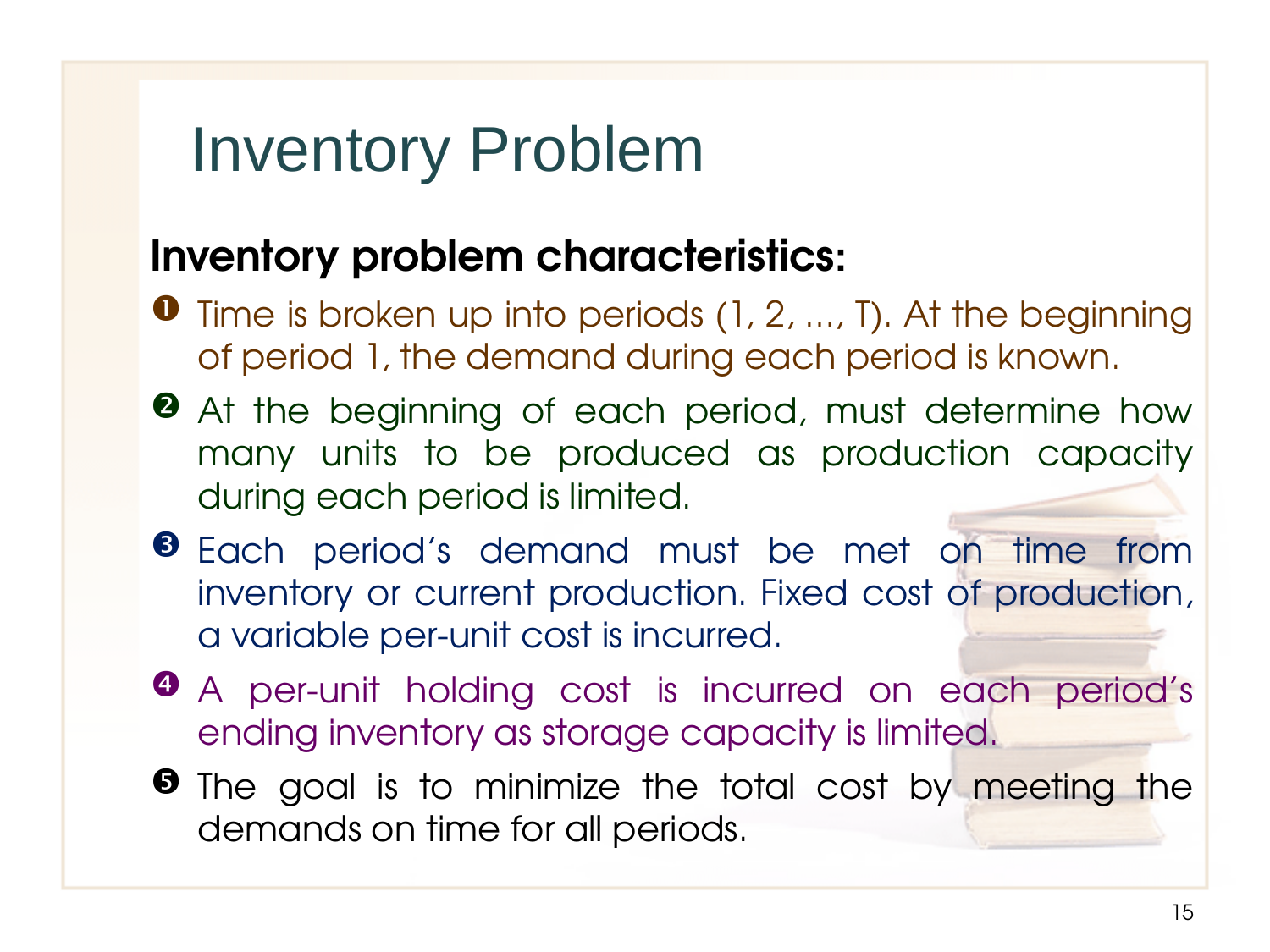

# Inventory Problem
Inventory problem characteristics:
Time is broken up into periods (1, 2, …, T). At the beginning of period 1, the demand during each period is known.
At the beginning of each period, must determine how many units to be produced as production capacity during each period is limited.
Each period’s demand must be met on time from inventory or current production. Fixed cost of production, a variable per-unit cost is incurred.
A per-unit holding cost is incurred on each period’s ending inventory as storage capacity is limited.
The goal is to minimize the total cost by meeting the demands on time for all periods.
15